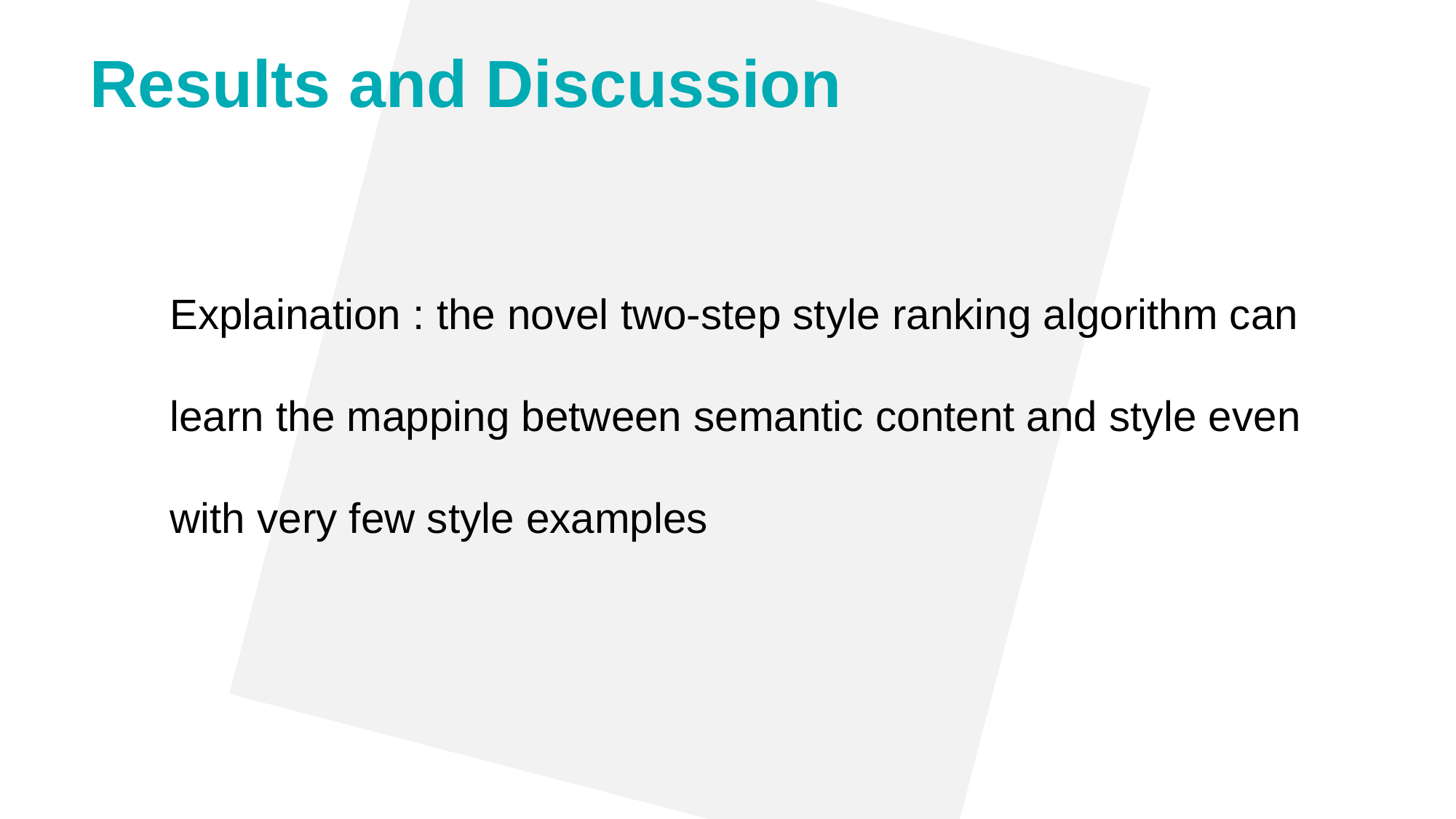

Results and Discussion
Explaination : the novel two-step style ranking algorithm can learn the mapping between semantic content and style even with very few style examples